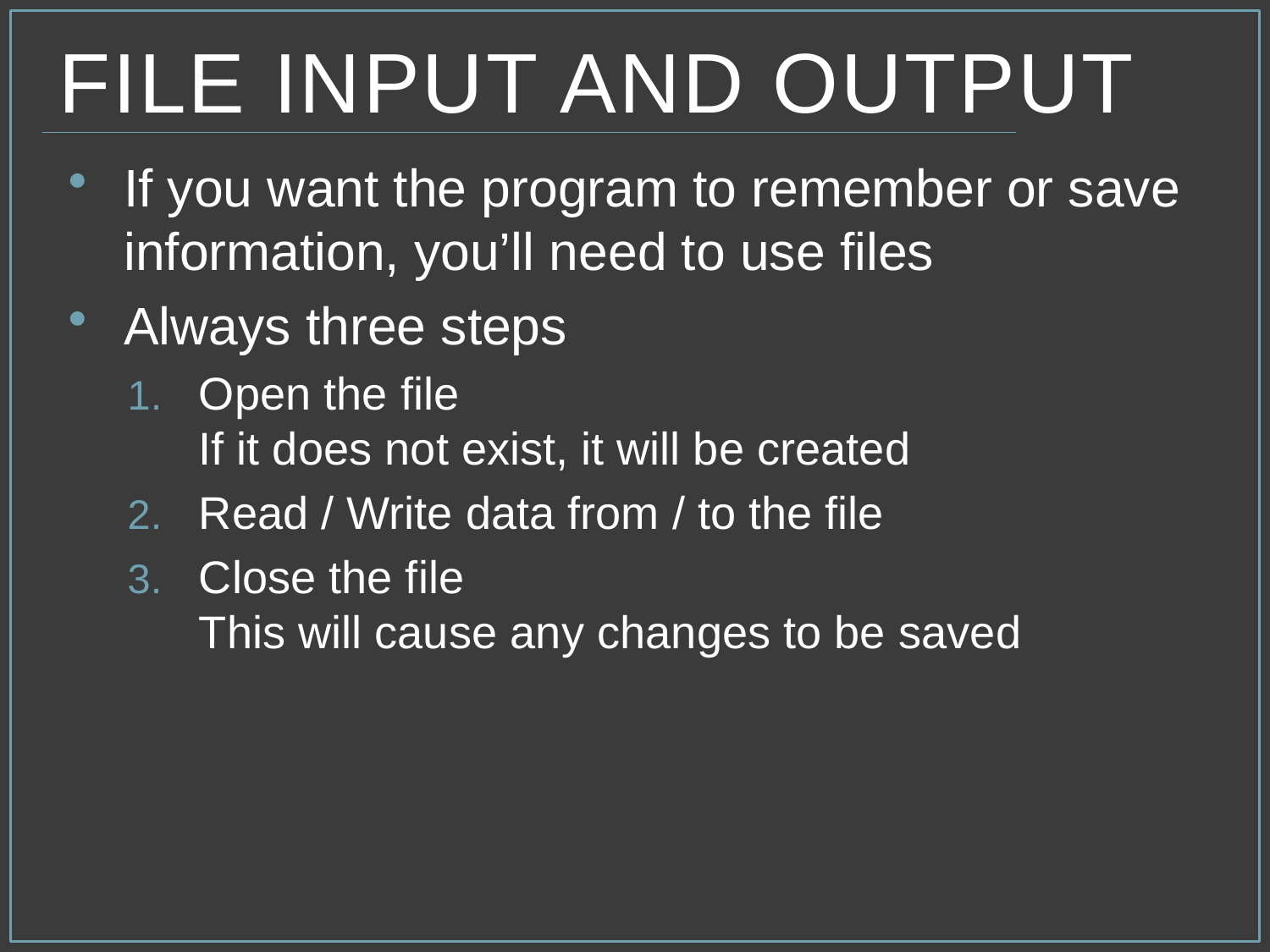

# File Input and Output
If you want the program to remember or save information, you’ll need to use files
Always three steps
Open the file
If it does not exist, it will be created
Read / Write data from / to the file
Close the file
This will cause any changes to be saved